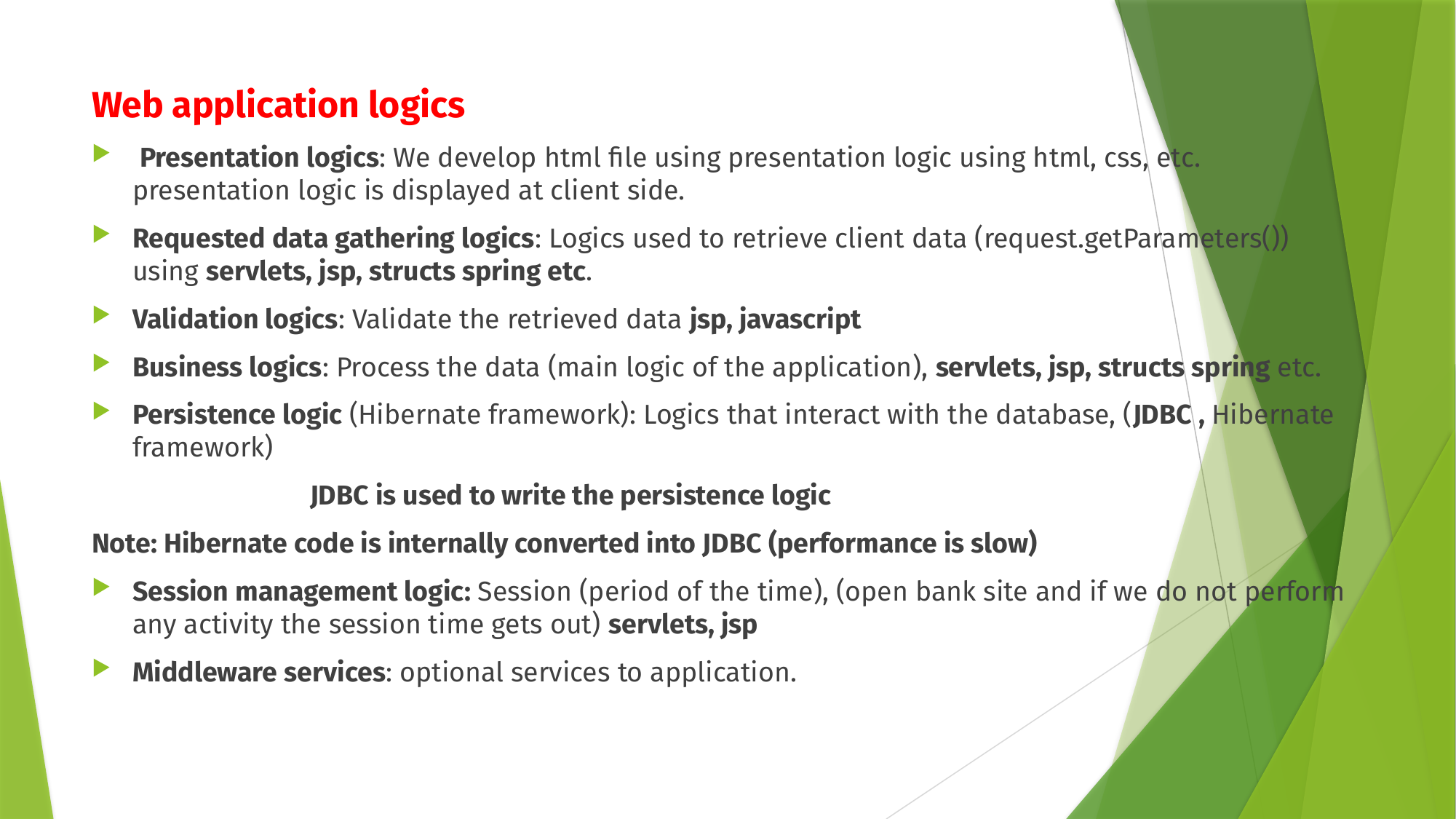

Web application logics
 Presentation logics: We develop html file using presentation logic using html, css, etc. presentation logic is displayed at client side.
Requested data gathering logics: Logics used to retrieve client data (request.getParameters()) using servlets, jsp, structs spring etc.
Validation logics: Validate the retrieved data jsp, javascript
Business logics: Process the data (main logic of the application), servlets, jsp, structs spring etc.
Persistence logic (Hibernate framework): Logics that interact with the database, (JDBC , Hibernate framework)
		JDBC is used to write the persistence logic
Note: Hibernate code is internally converted into JDBC (performance is slow)
Session management logic: Session (period of the time), (open bank site and if we do not perform any activity the session time gets out) servlets, jsp
Middleware services: optional services to application.

#